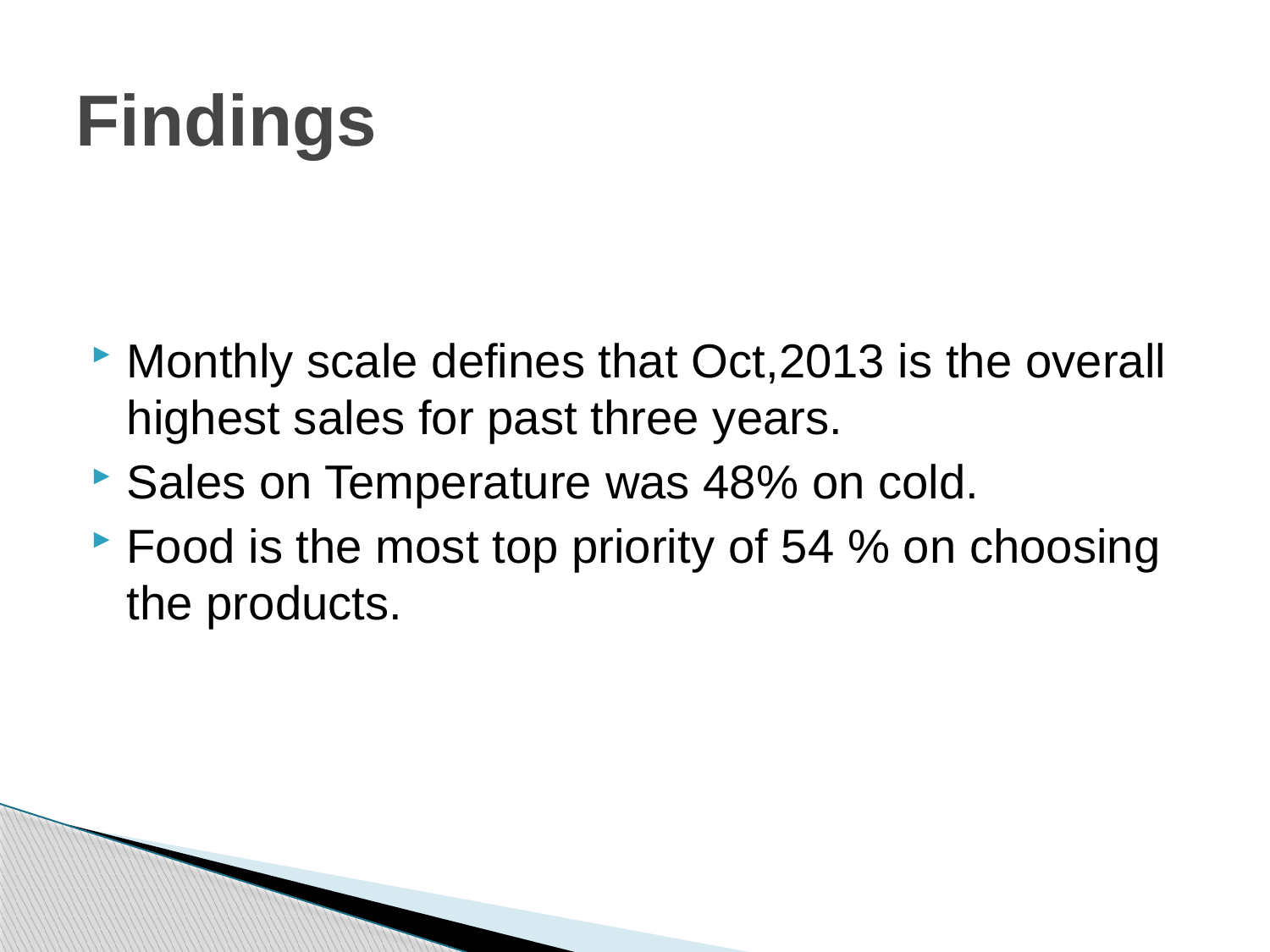

# Findings
Monthly scale defines that Oct,2013 is the overall highest sales for past three years.
Sales on Temperature was 48% on cold.
Food is the most top priority of 54 % on choosing the products.